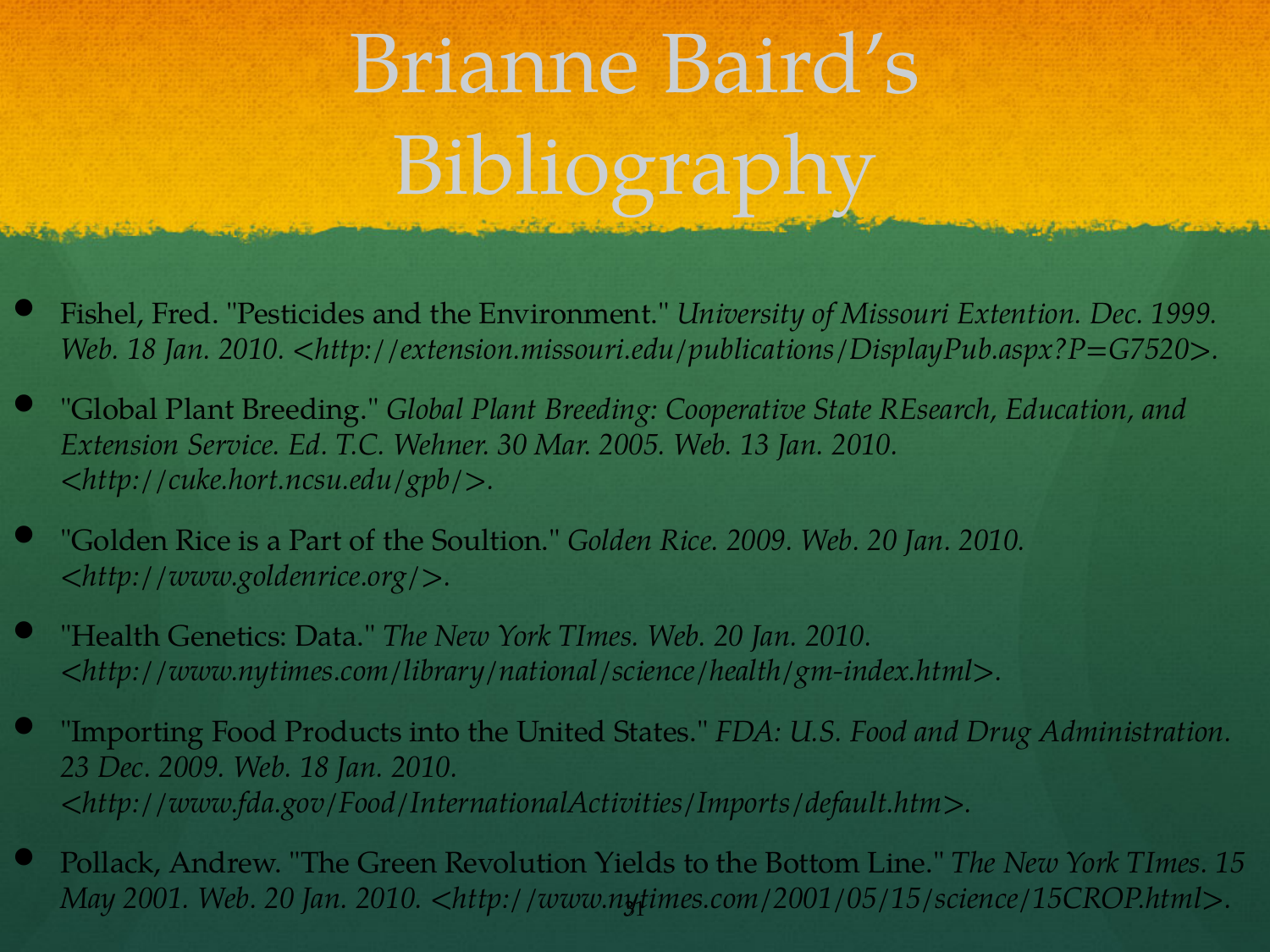

# Brianne Baird’s Bibliography
Fishel, Fred. "Pesticides and the Environment." University of Missouri Extention. Dec. 1999. Web. 18 Jan. 2010. <http://extension.missouri.edu/publications/DisplayPub.aspx?P=G7520>.
"Global Plant Breeding." Global Plant Breeding: Cooperative State REsearch, Education, and Extension Service. Ed. T.C. Wehner. 30 Mar. 2005. Web. 13 Jan. 2010. <http://cuke.hort.ncsu.edu/gpb/>.
"Golden Rice is a Part of the Soultion." Golden Rice. 2009. Web. 20 Jan. 2010. <http://www.goldenrice.org/>.
"Health Genetics: Data." The New York TImes. Web. 20 Jan. 2010. <http://www.nytimes.com/library/national/science/health/gm-index.html>.
"Importing Food Products into the United States." FDA: U.S. Food and Drug Administration. 23 Dec. 2009. Web. 18 Jan. 2010. <http://www.fda.gov/Food/InternationalActivities/Imports/default.htm>.
Pollack, Andrew. "The Green Revolution Yields to the Bottom Line." The New York TImes. 15 May 2001. Web. 20 Jan. 2010. <http://www.nytimes.com/2001/05/15/science/15CROP.html>.
31